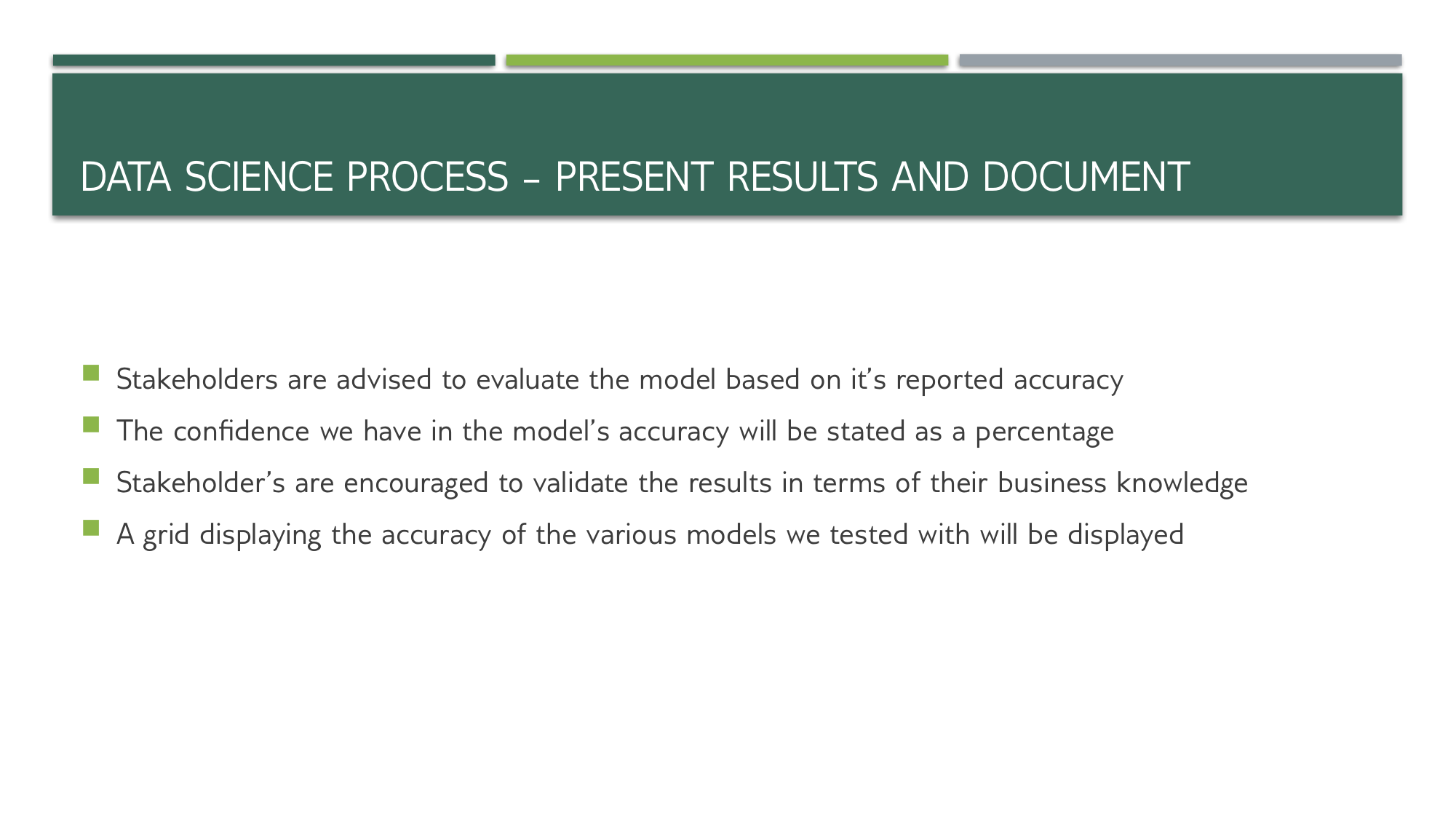

# Data Science Process – Present Results and Document
Stakeholders are advised to evaluate the model based on it’s reported accuracy
The confidence we have in the model’s accuracy will be stated as a percentage
Stakeholder’s are encouraged to validate the results in terms of their business knowledge
A grid displaying the accuracy of the various models we tested with will be displayed